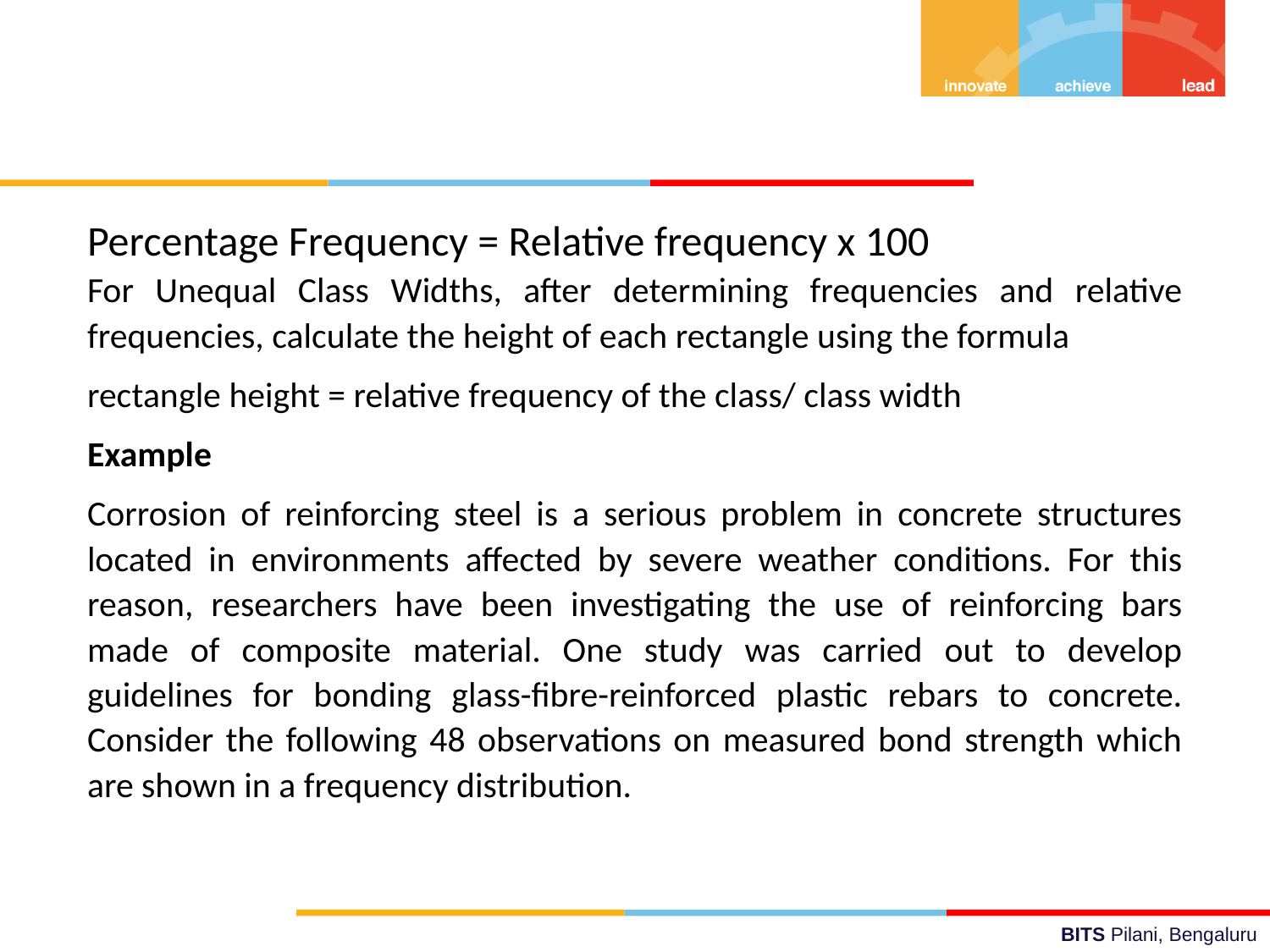

#
Percentage Frequency = Relative frequency x 100
For Unequal Class Widths, after determining frequencies and relative frequencies, calculate the height of each rectangle using the formula
rectangle height = relative frequency of the class/ class width
Example
Corrosion of reinforcing steel is a serious problem in concrete structures located in environments affected by severe weather conditions. For this reason, researchers have been investigating the use of reinforcing bars made of composite material. One study was carried out to develop guidelines for bonding glass-fibre-reinforced plastic rebars to concrete. Consider the following 48 observations on measured bond strength which are shown in a frequency distribution.